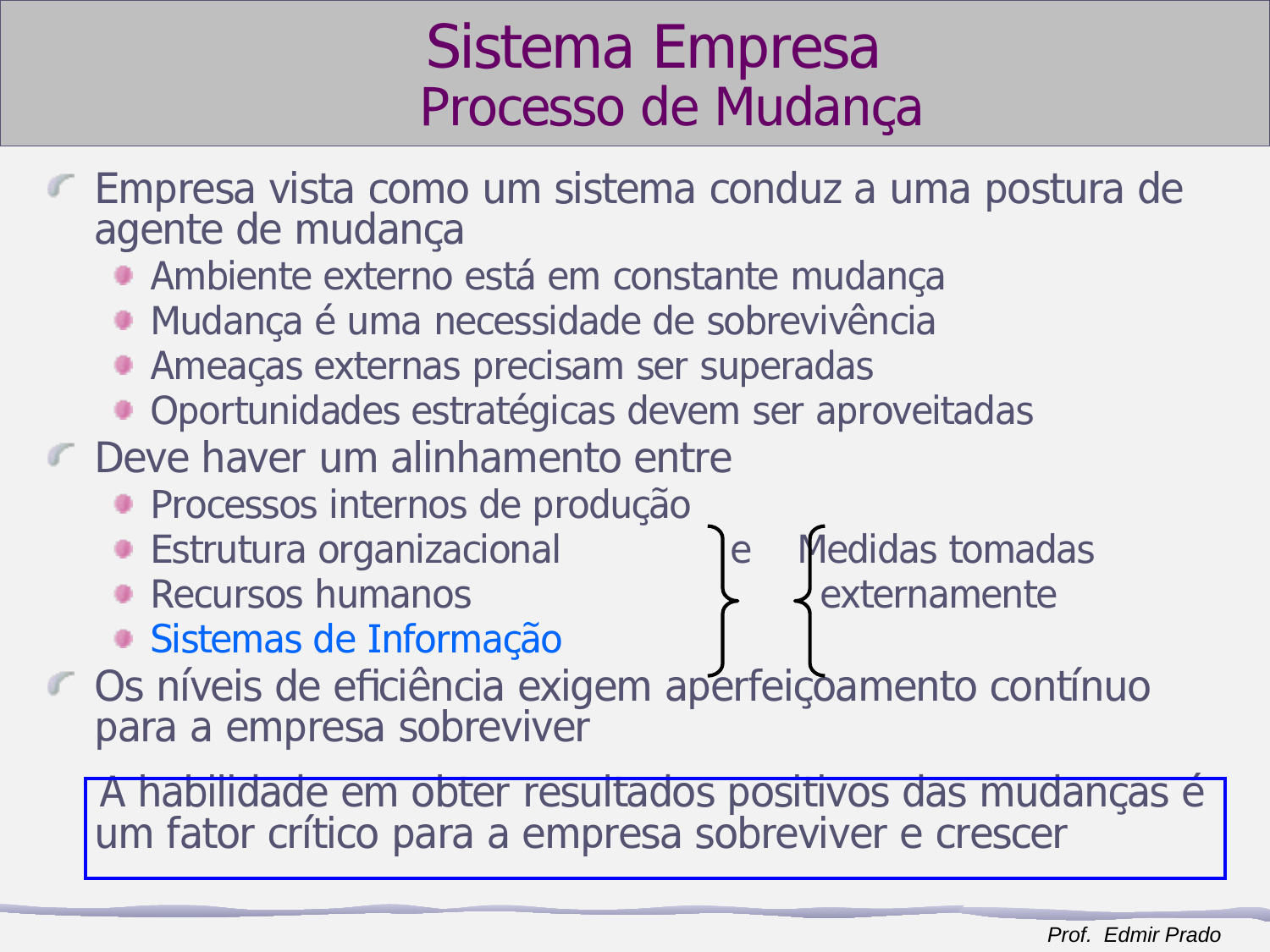

# Sistema Empresa
Processo de Mudança
Empresa vista como um sistema conduz a uma postura de agente de mudança
Ambiente externo está em constante mudança
Mudança é uma necessidade de sobrevivência
Ameaças externas precisam ser superadas
Oportunidades estratégicas devem ser aproveitadas
Deve haver um alinhamento entre
Processos internos de produção
Estrutura organizacional	      e  	 Medidas tomadas
Recursos humanos                             externamente
Sistemas de Informação
Os níveis de eficiência exigem aperfeiçoamento contínuo para a empresa sobreviver

    A habilidade em obter resultados positivos das mudanças é um fator crítico para a empresa sobreviver e crescer